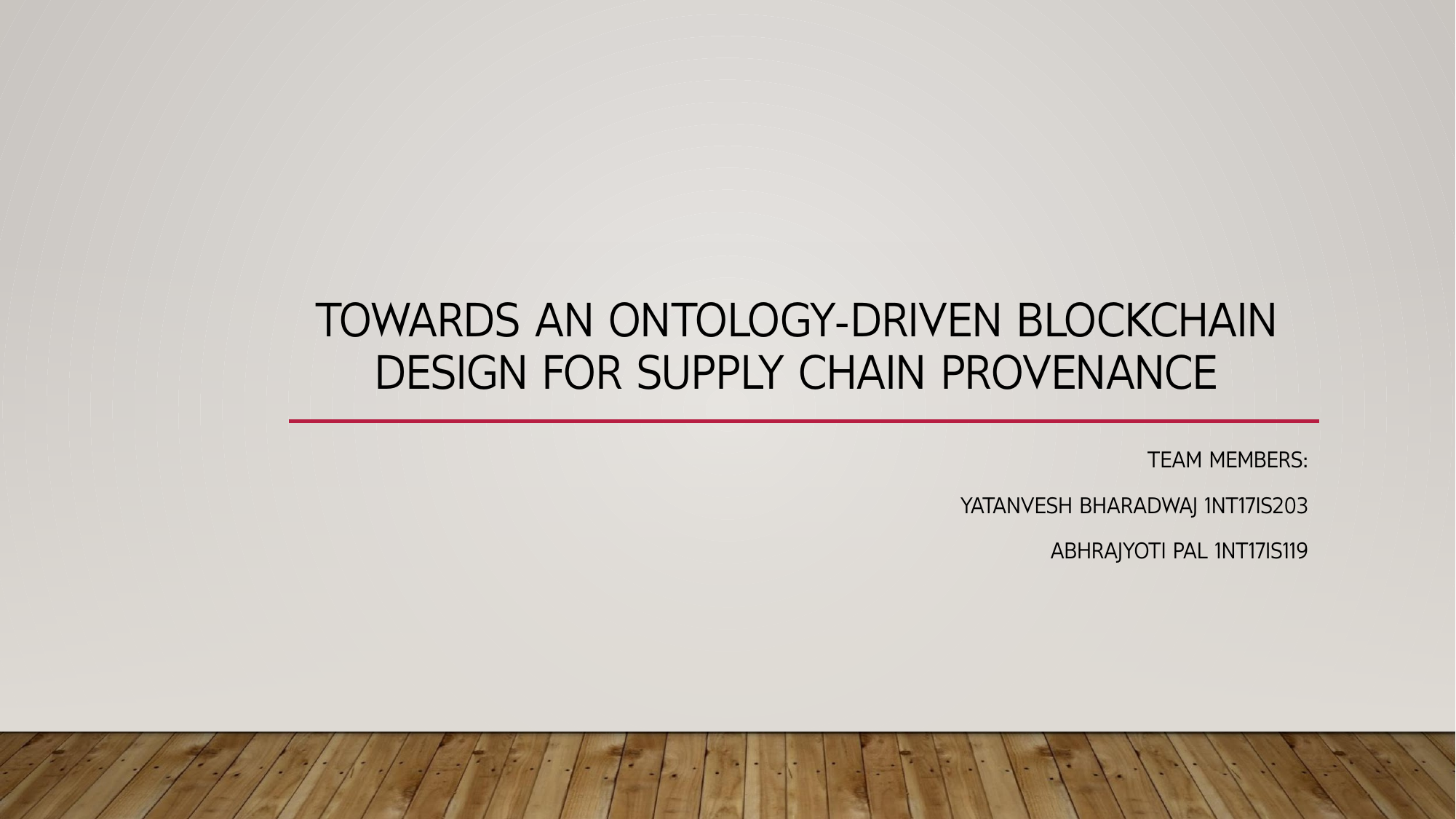

# TOWARDS AN ONTOLOGY-DRIVEN BLOCKCHAIN DESIGN FOR SUPPLY CHAIN PROVENANCE
TEAM MEMBERS:
YATANVESH BHARADWAJ 1NT17IS203
ABHRAJYOTI PAL 1NT17IS119